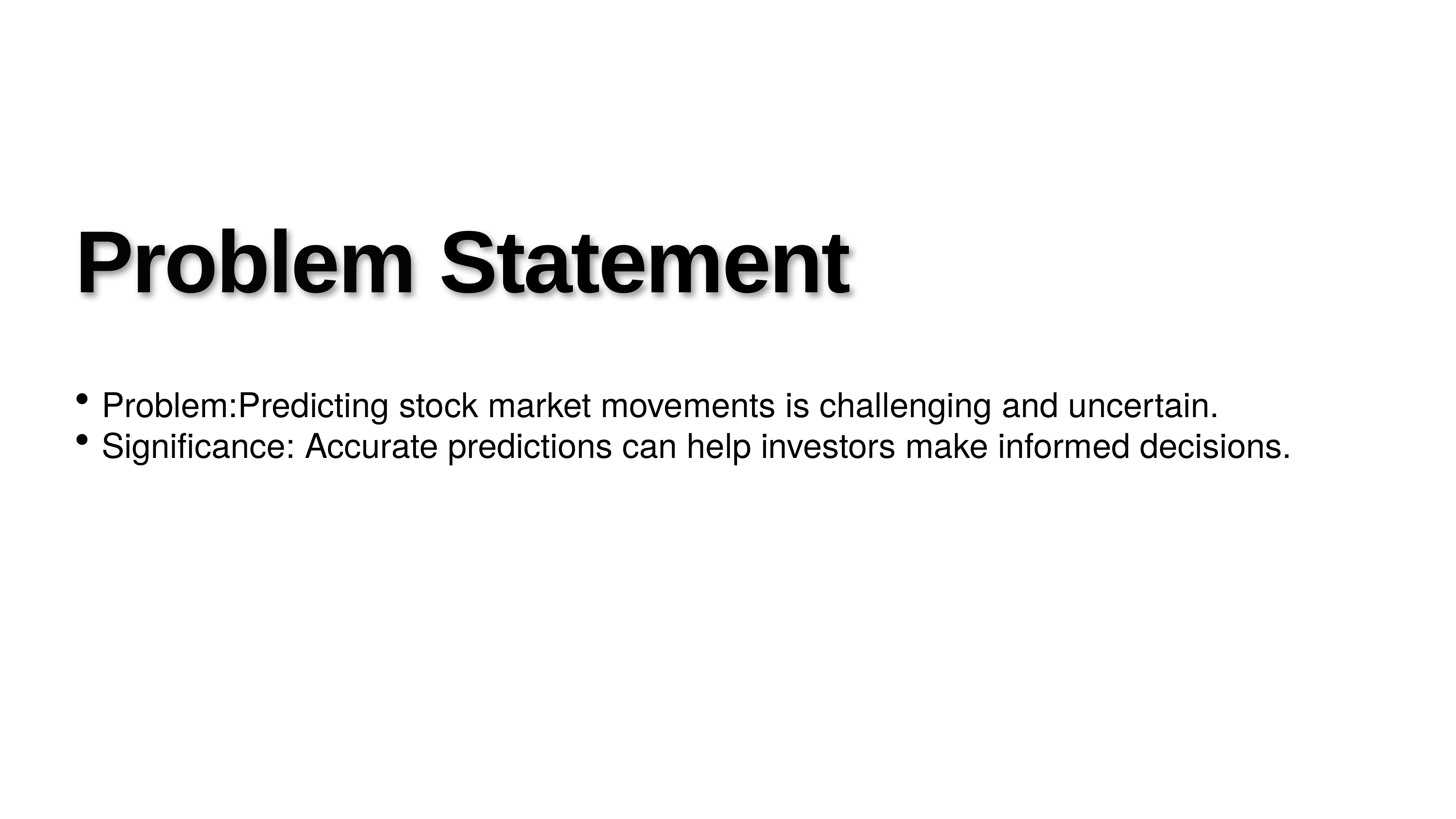

# Problem Statement
Problem:Predicting stock market movements is challenging and uncertain.
Significance: Accurate predictions can help investors make informed decisions.